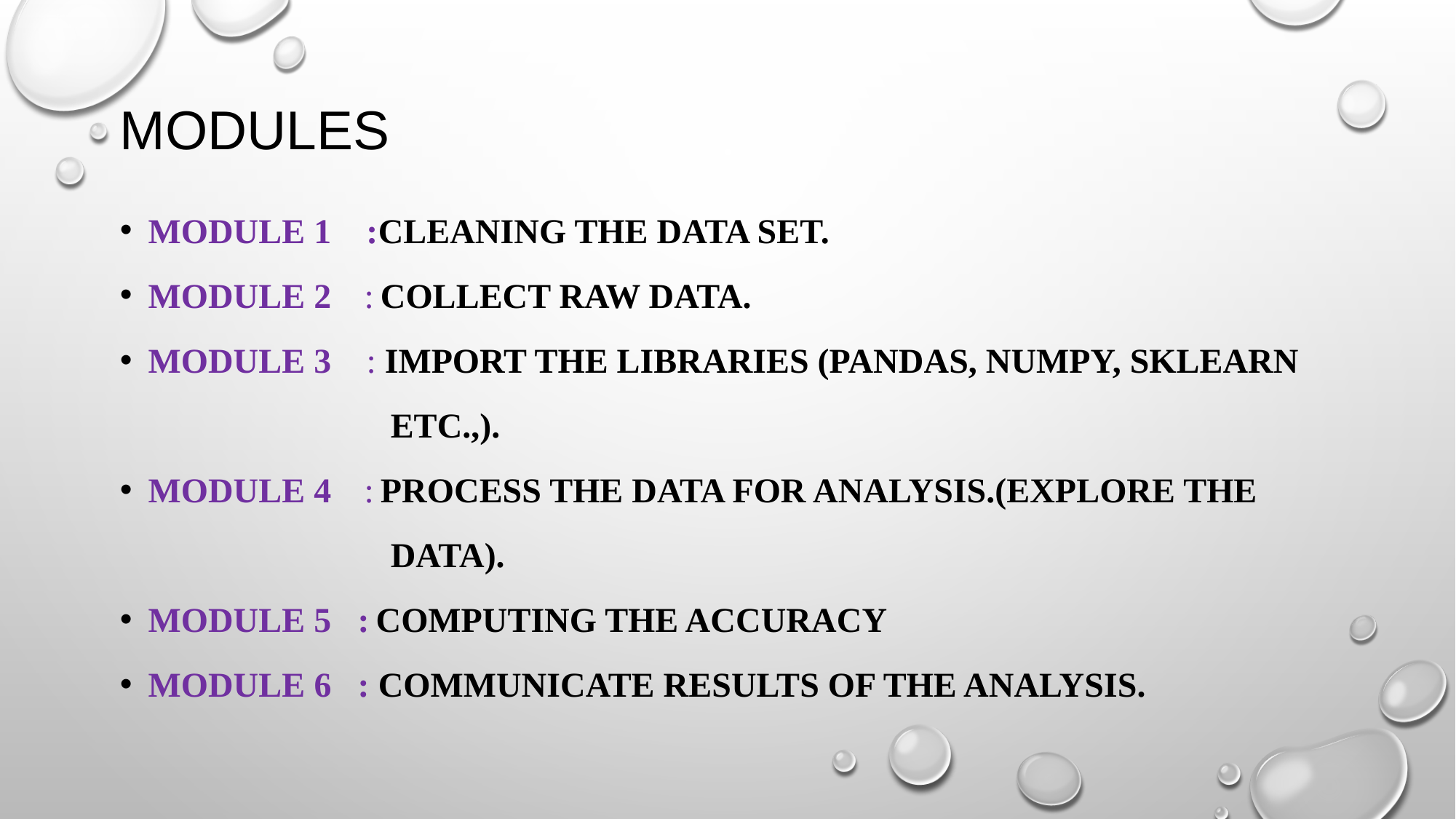

# MODULES
Module 1    :CLEANING THE DATA SET.
Module 2     : Collect raw data.
Module 3    : Import the libraries (pandas, numpy, sklearn
                               etc.,).
Module 4     : process the data for analysis.(explore the
                               data).
Module 5   : COMPUTING THE ACCURACY
Module 6   : communicate results of the analysis.